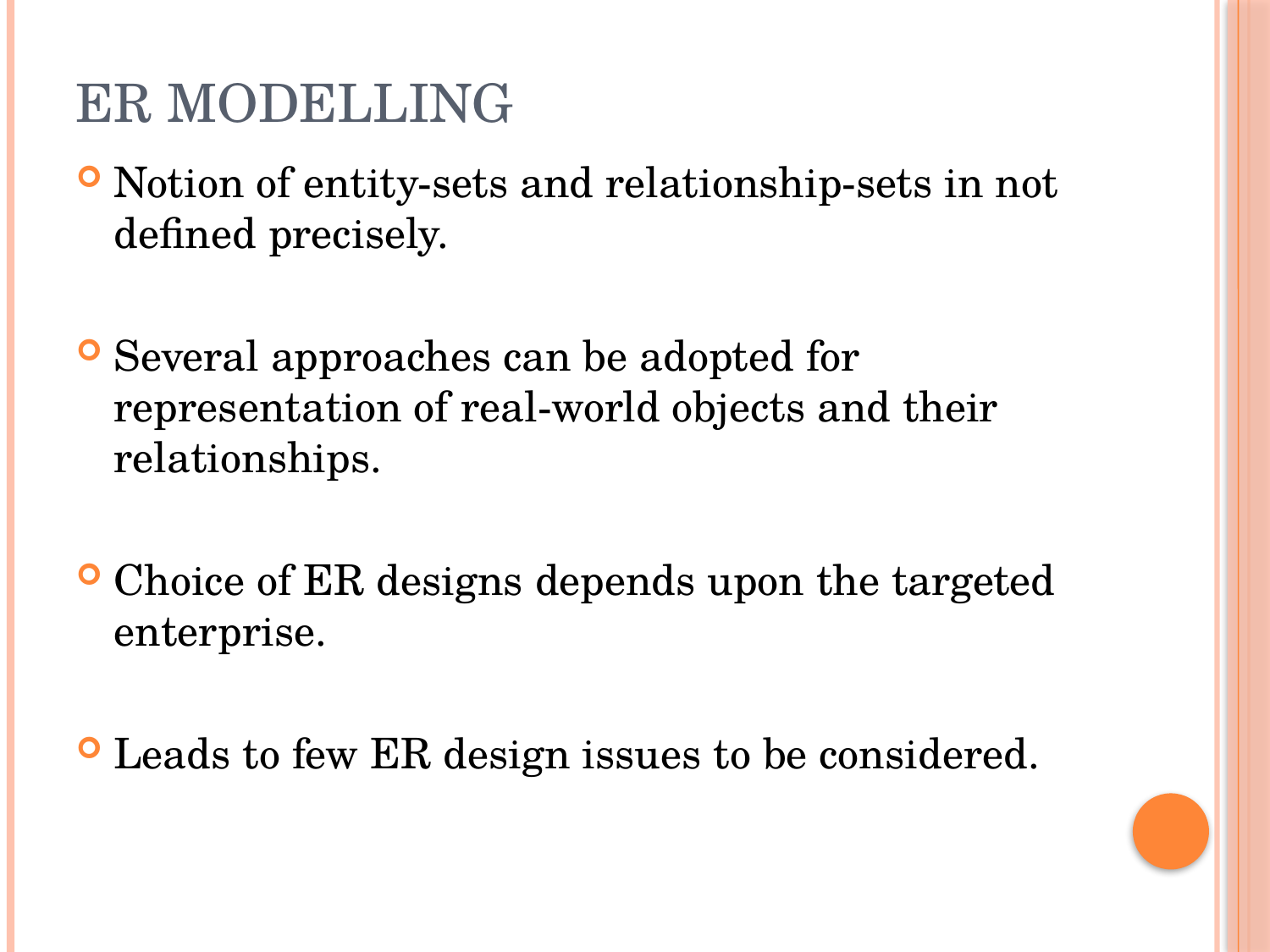

# ER modelling
Notion of entity-sets and relationship-sets in not defined precisely.

Several approaches can be adopted for representation of real-world objects and their relationships.

Choice of ER designs depends upon the targeted enterprise.

Leads to few ER design issues to be considered.